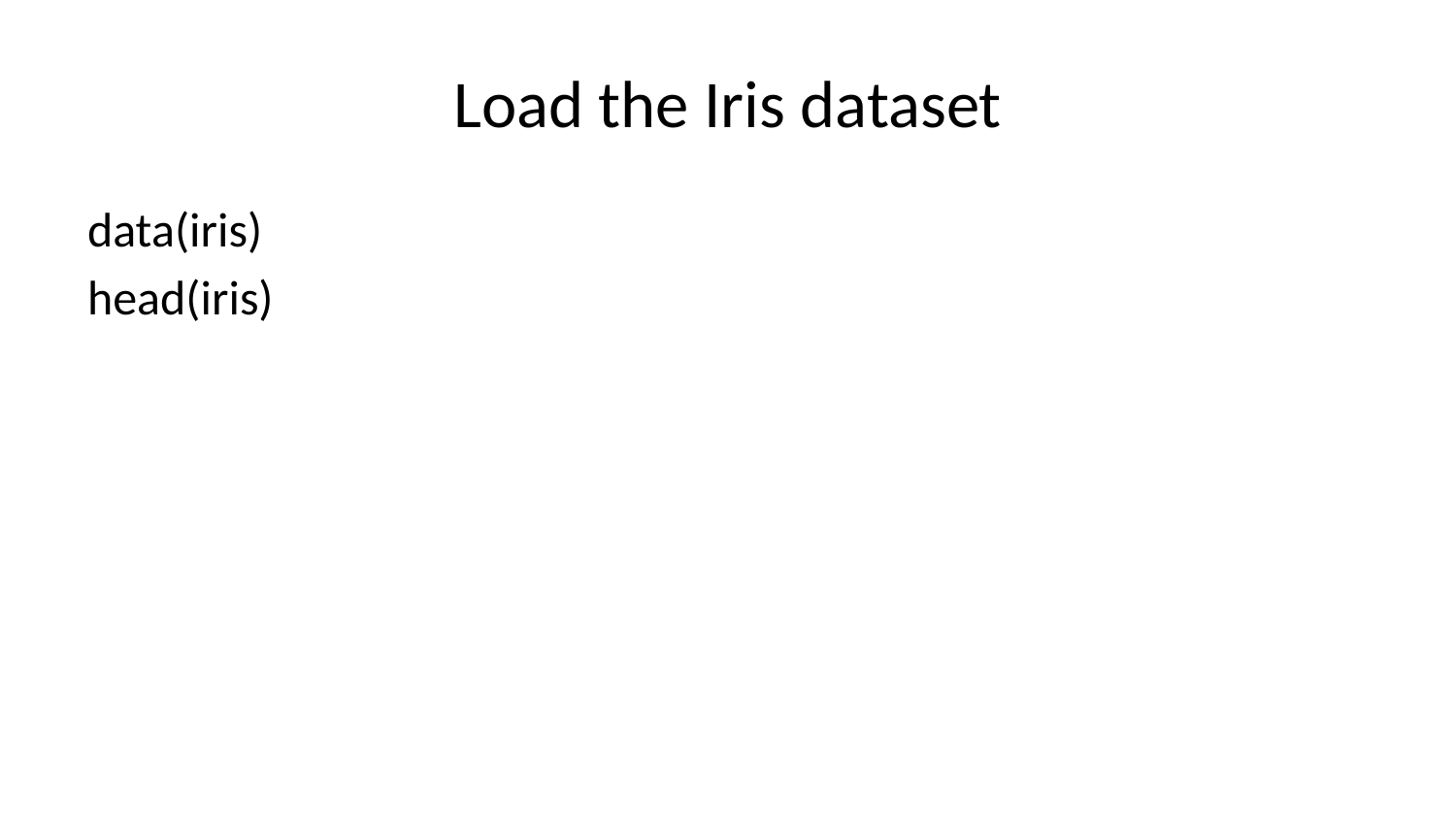

# Load the Iris dataset
data(iris)
head(iris)